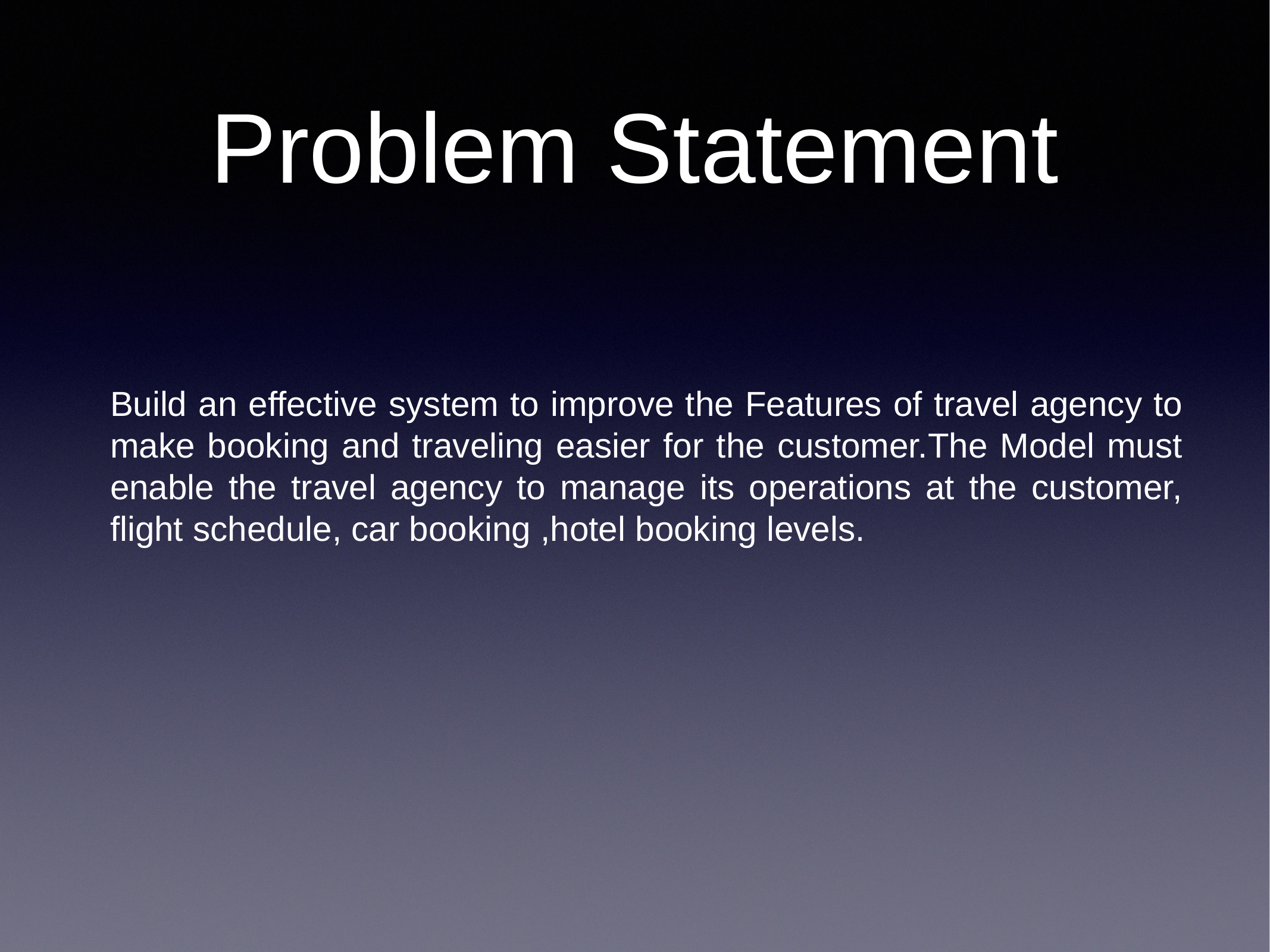

# Problem Statement
Build an effective system to improve the Features of travel agency to make booking and traveling easier for the customer.The Model must enable the travel agency to manage its operations at the customer, flight schedule, car booking ,hotel booking levels.